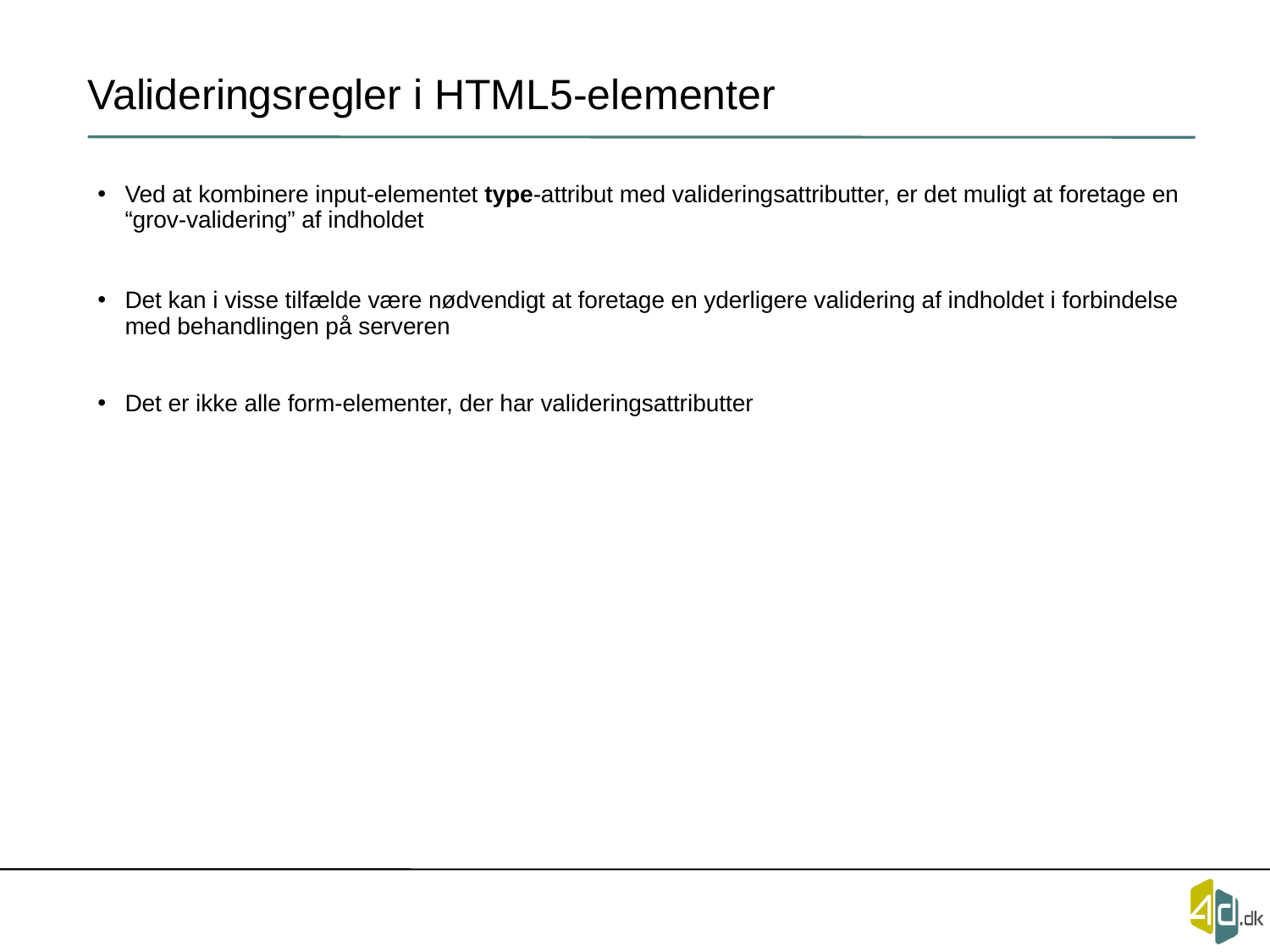

# Valideringsregler i HTML5-elementer
Ved at kombinere input-elementet type-attribut med valideringsattributter, er det muligt at foretage en “grov-validering” af indholdet
Det kan i visse tilfælde være nødvendigt at foretage en yderligere validering af indholdet i forbindelse med behandlingen på serveren
Det er ikke alle form-elementer, der har valideringsattributter